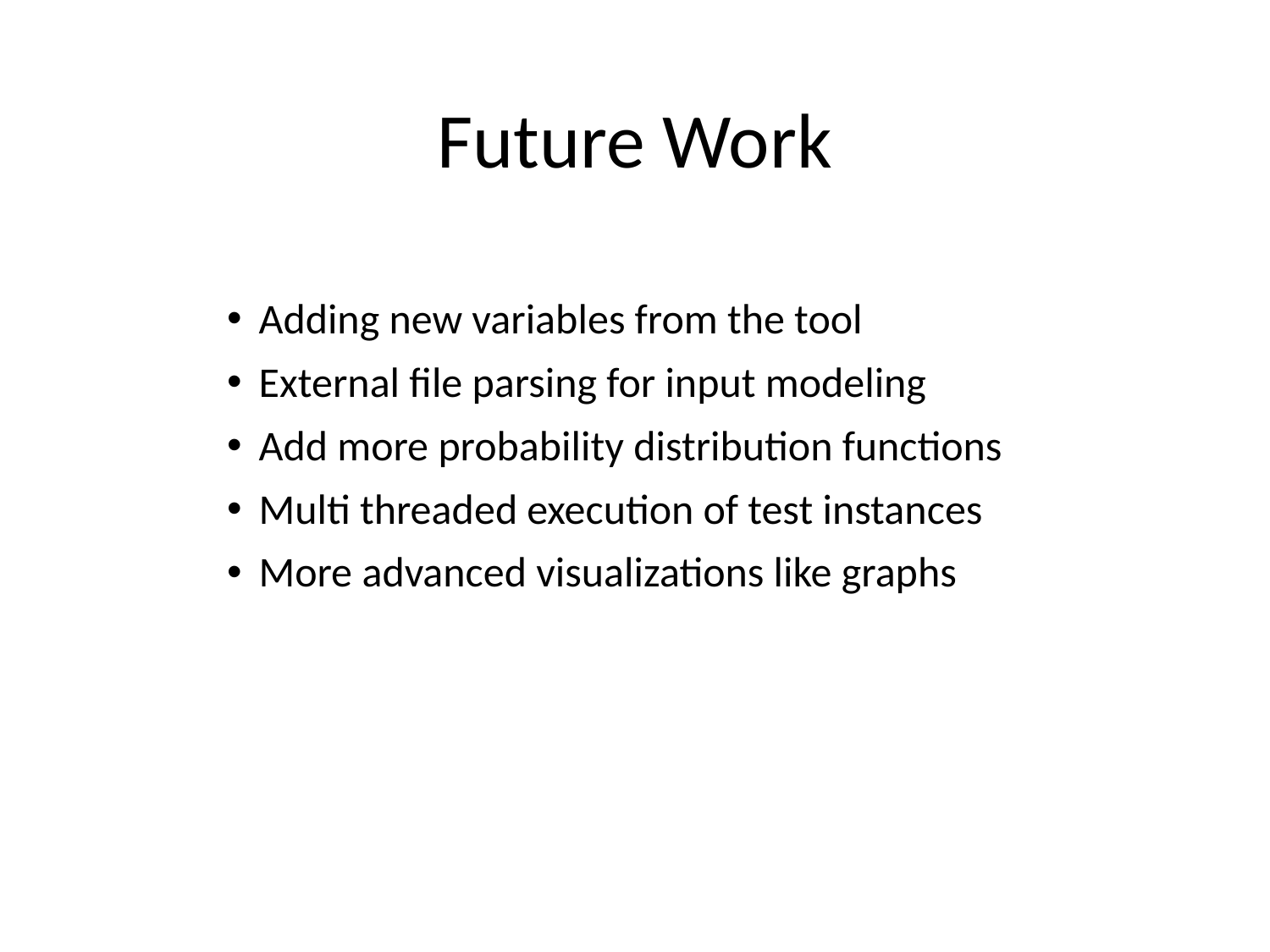

# Future Work
Adding new variables from the tool
External file parsing for input modeling
Add more probability distribution functions
Multi threaded execution of test instances
More advanced visualizations like graphs